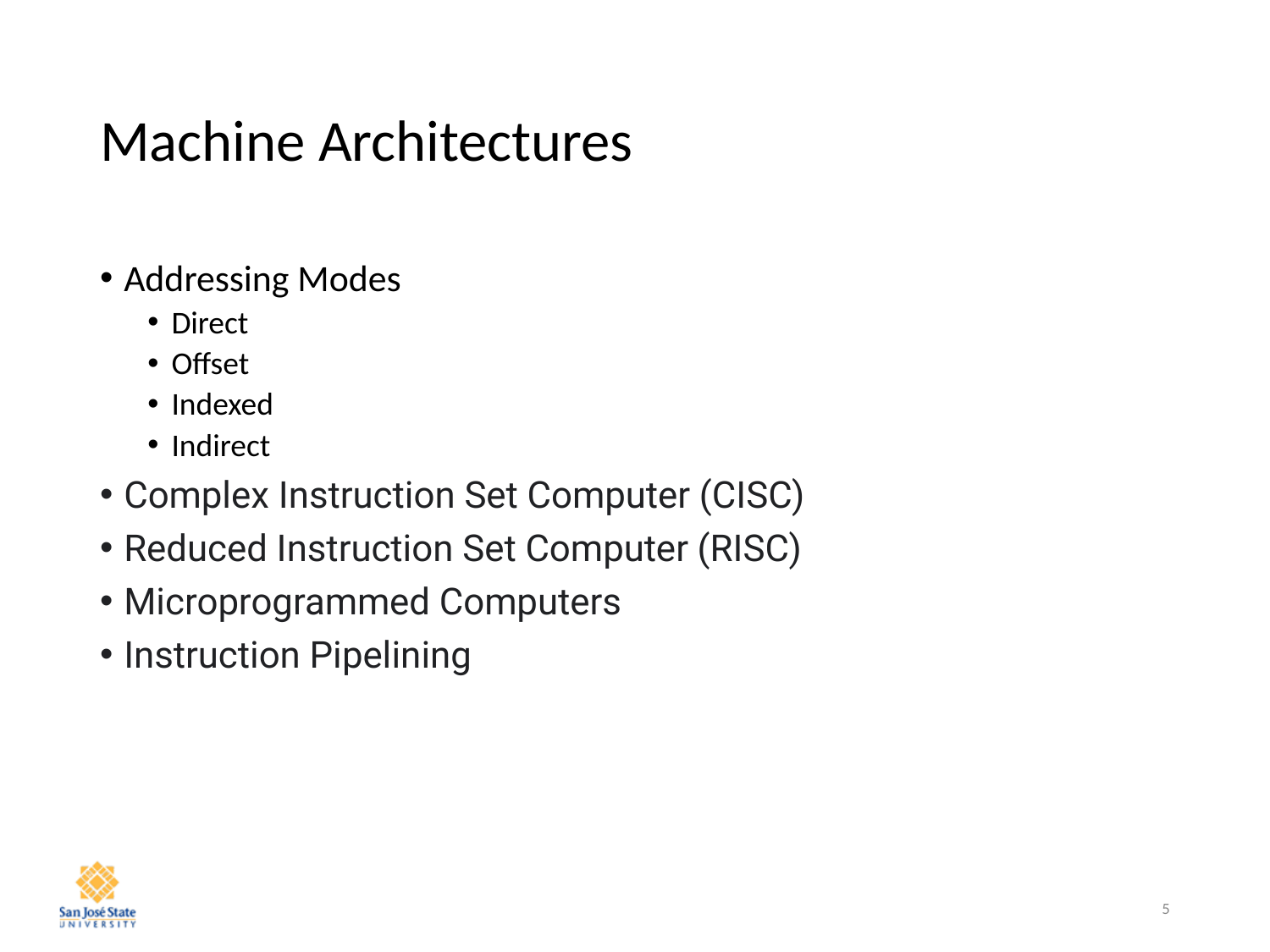

# Machine Architectures
Addressing Modes
Direct
Offset
Indexed
Indirect
Complex Instruction Set Computer (CISC)
Reduced Instruction Set Computer (RISC)
Microprogrammed Computers
Instruction Pipelining
5